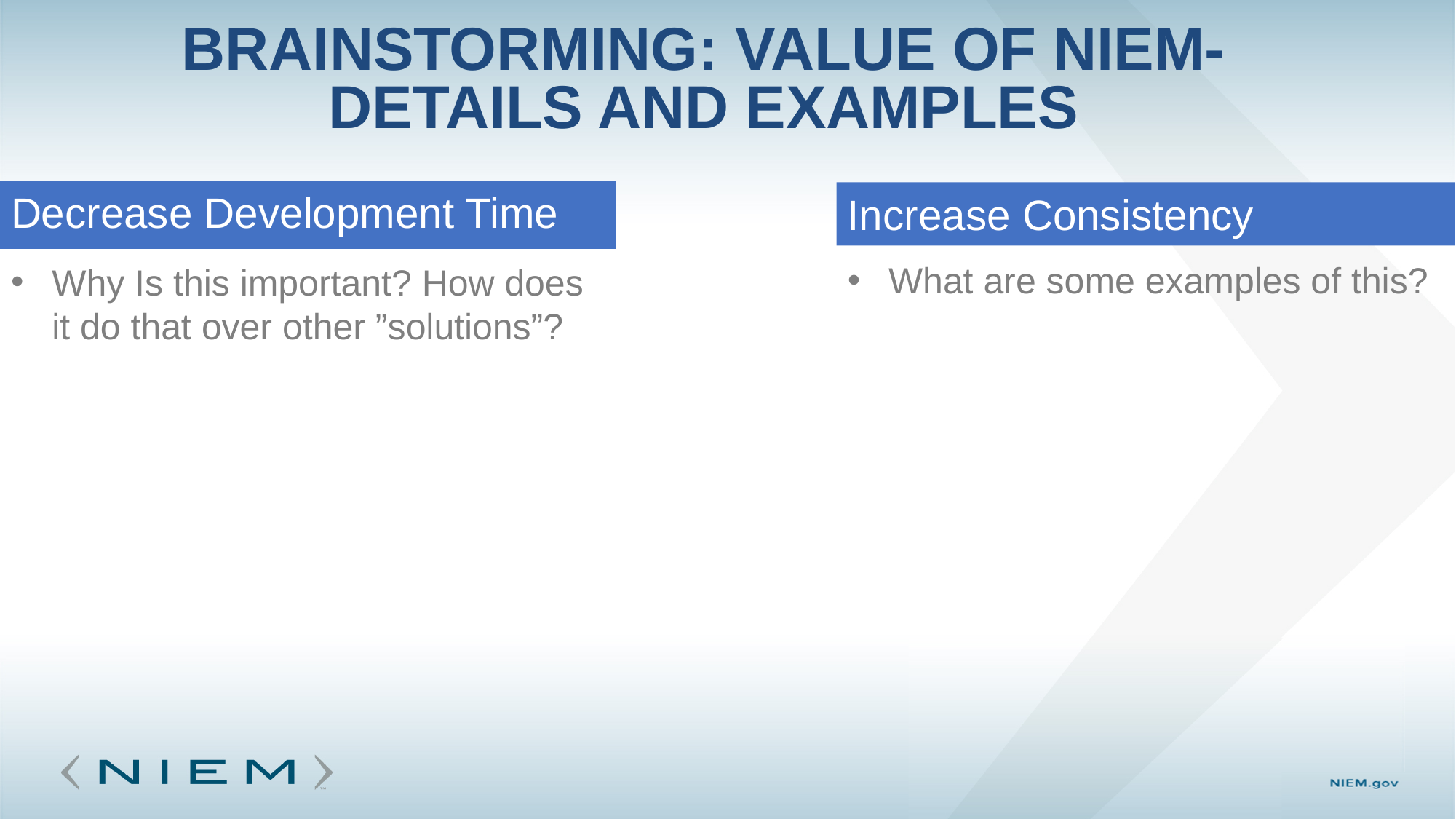

# Brainstorming: Value of NIEM- Details and Examples
Decrease Development Time
Increase Consistency
What are some examples of this?
Why Is this important? How does it do that over other ”solutions”?